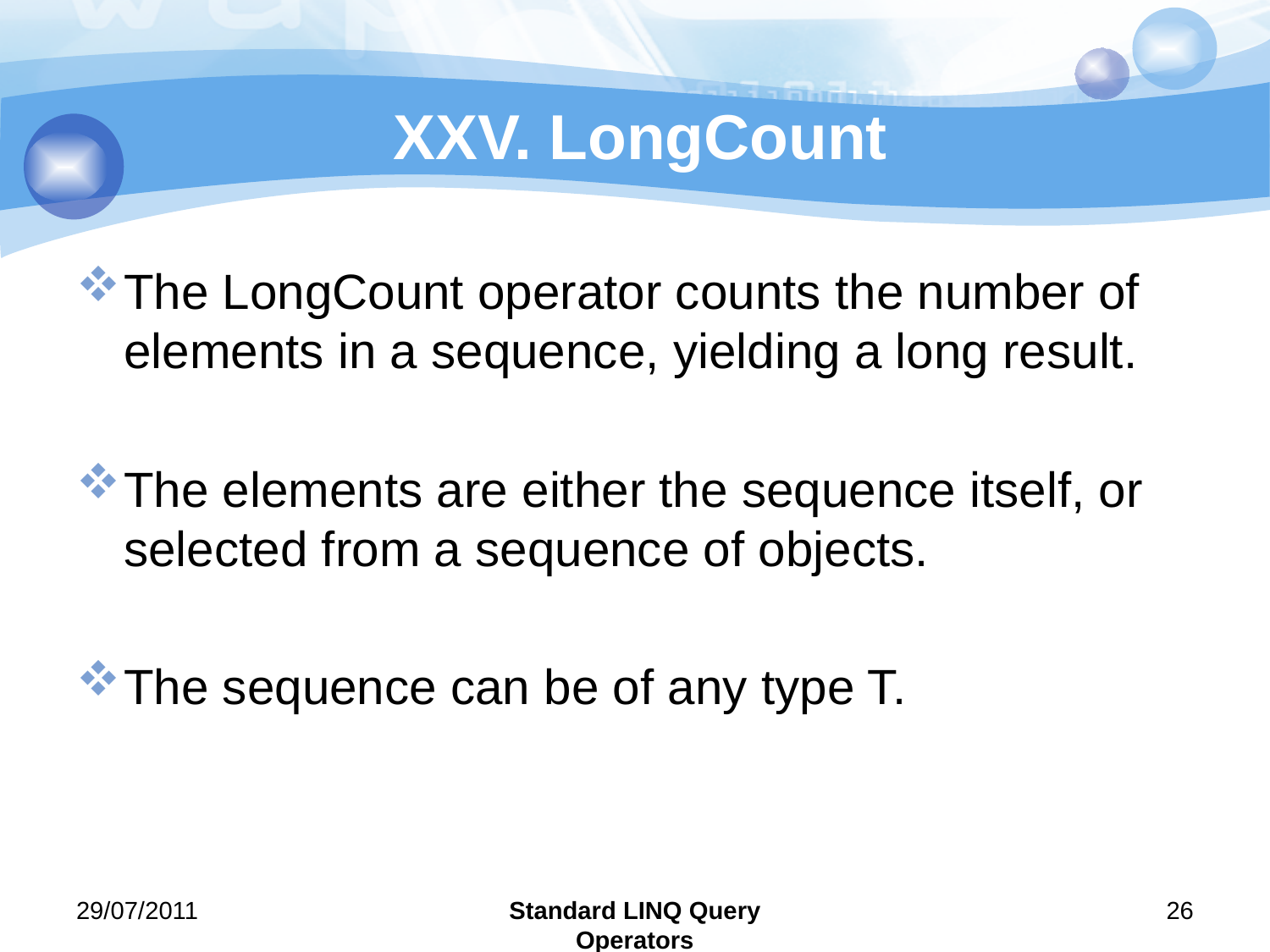

# XXV. LongCount
The LongCount operator counts the number of elements in a sequence, yielding a long result.

The elements are either the sequence itself, or selected from a sequence of objects.

The sequence can be of any type T.

29/07/2011
Standard LINQ Query Operators
26